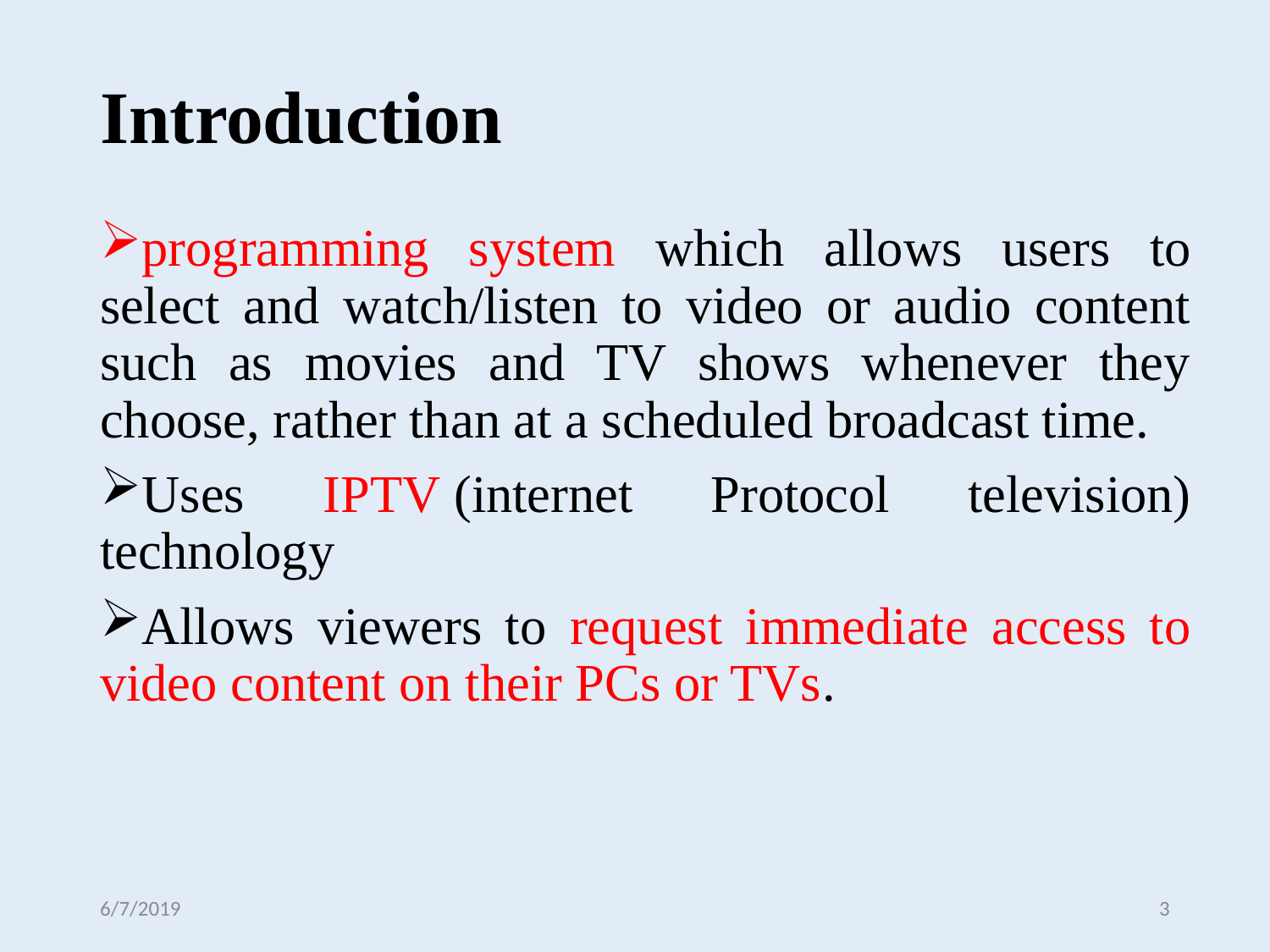

Introduction
programming system which allows users to select and watch/listen to video or audio content such as movies and TV shows whenever they choose, rather than at a scheduled broadcast time.
Uses IPTV (internet Protocol television) technology
Allows viewers to request immediate access to video content on their PCs or TVs.

6/7/2019
3